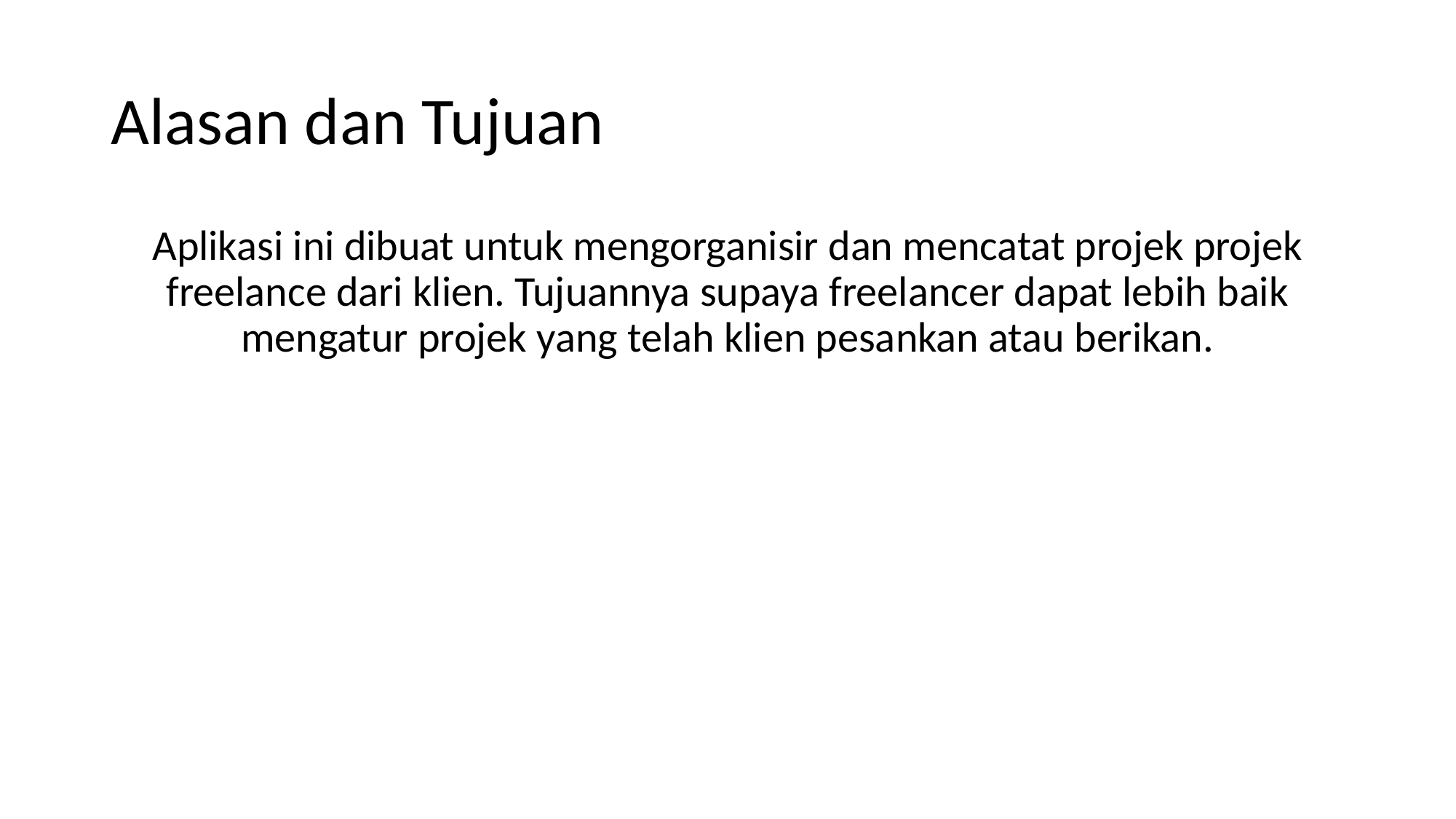

# Alasan dan Tujuan
Aplikasi ini dibuat untuk mengorganisir dan mencatat projek projek freelance dari klien. Tujuannya supaya freelancer dapat lebih baik mengatur projek yang telah klien pesankan atau berikan.